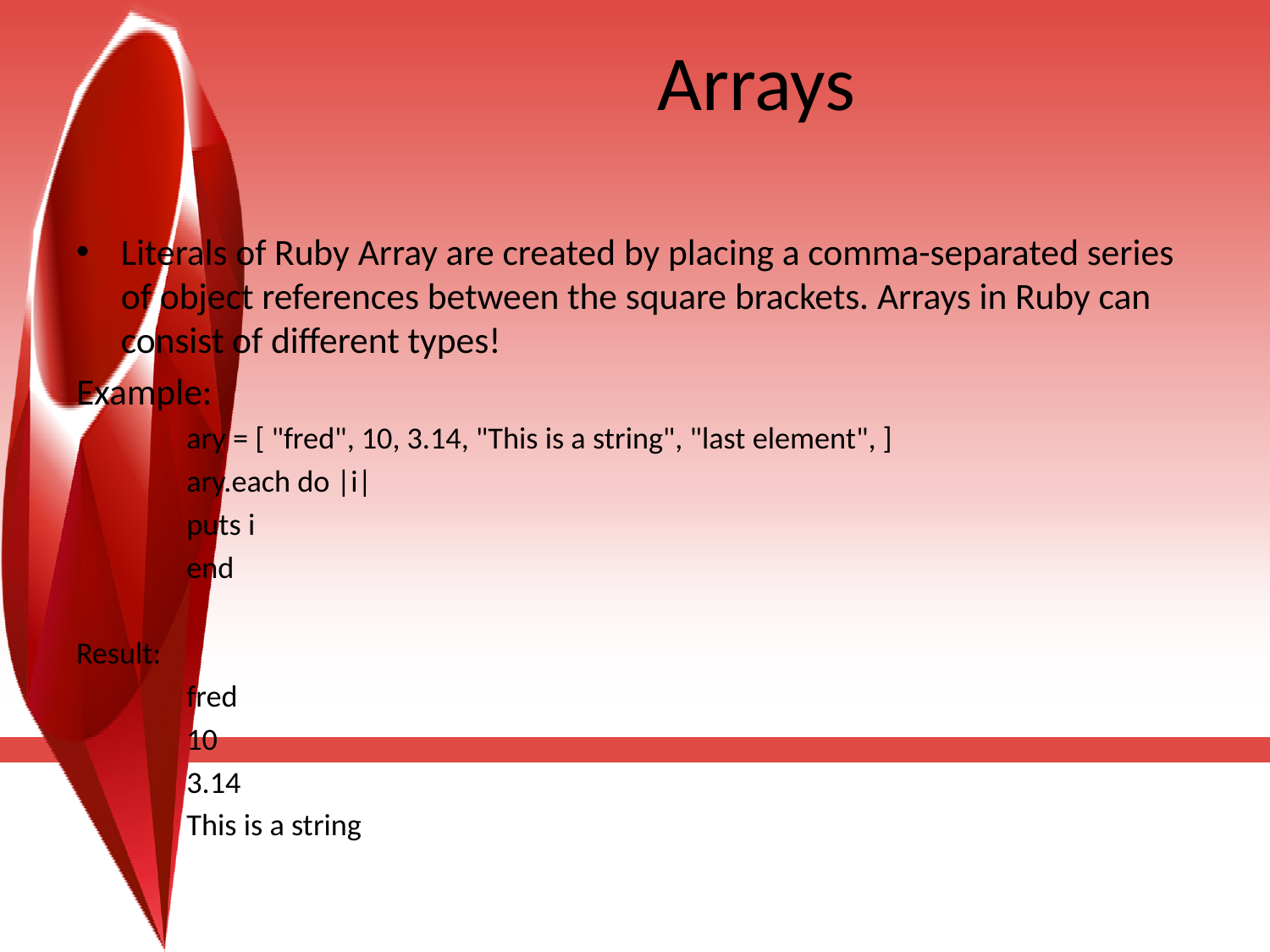

# Arrays
Literals of Ruby Array are created by placing a comma-separated series of object references between the square brackets. Arrays in Ruby can consist of different types!
Example:
	ary = [ "fred", 10, 3.14, "This is a string", "last element", ]
	ary.each do |i|
		puts i
	end

Result:
	fred
	10
	3.14
	This is a string